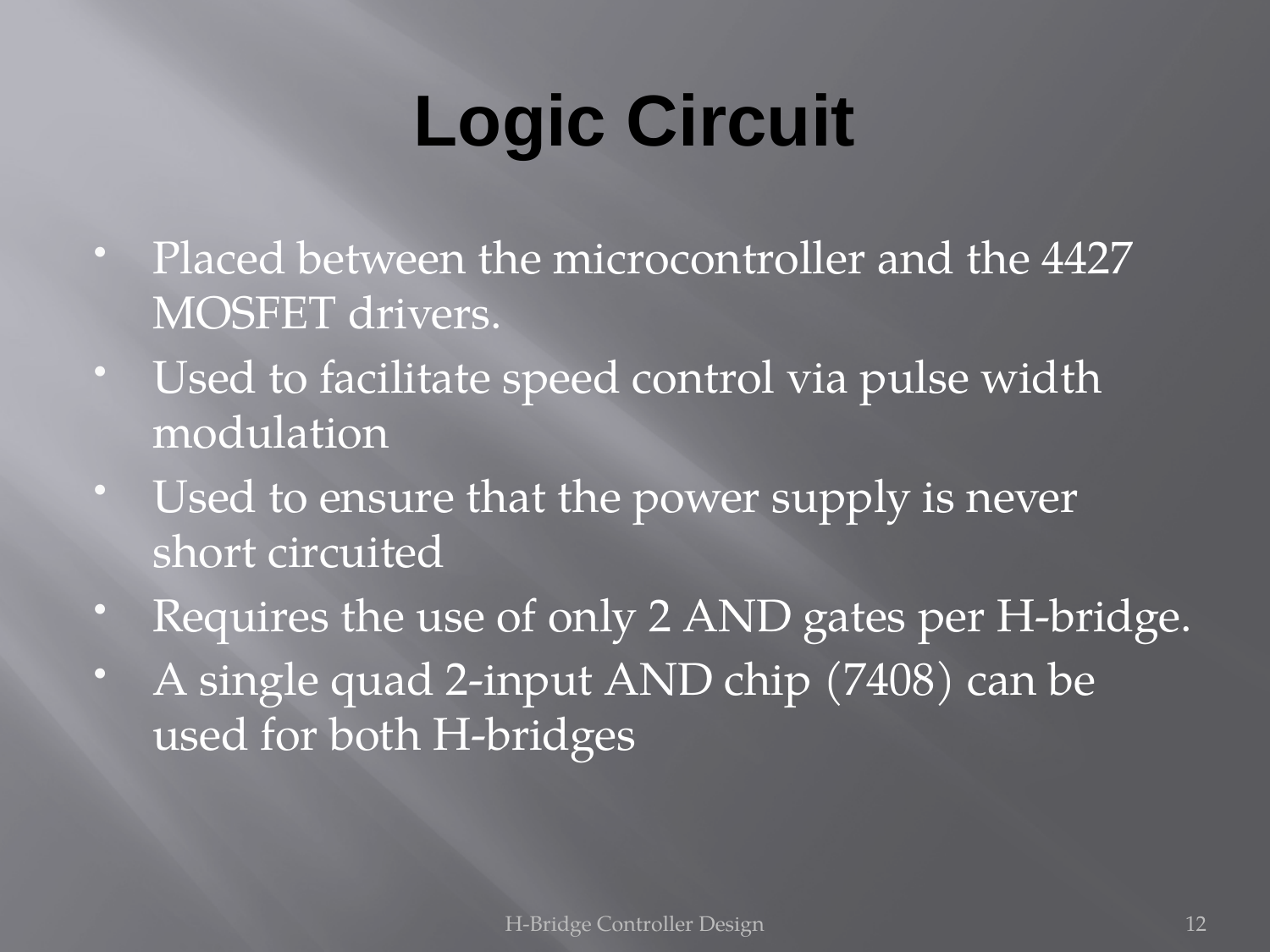

# Logic Circuit
Placed between the microcontroller and the 4427 MOSFET drivers.
Used to facilitate speed control via pulse width modulation
Used to ensure that the power supply is never short circuited
Requires the use of only 2 AND gates per H-bridge.
A single quad 2-input AND chip (7408) can be used for both H-bridges

H-Bridge Controller Design
12